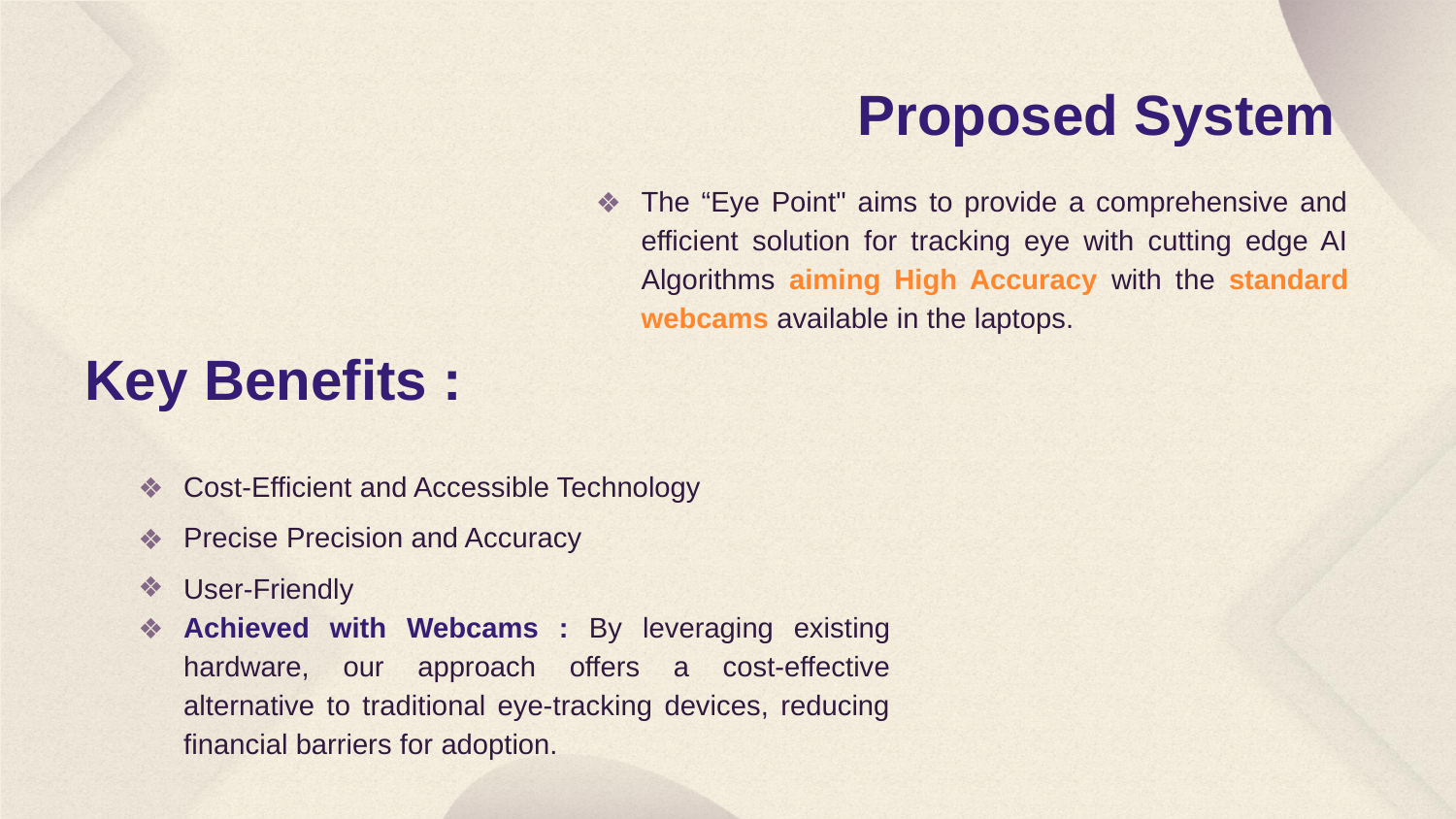

Proposed System
The “Eye Point" aims to provide a comprehensive and efficient solution for tracking eye with cutting edge AI Algorithms aiming High Accuracy with the standard webcams available in the laptops.

Key Benefits :
Cost-Efficient and Accessible Technology
Precise Precision and Accuracy
User-Friendly
Achieved with Webcams : By leveraging existing hardware, our approach offers a cost-effective alternative to traditional eye-tracking devices, reducing financial barriers for adoption.